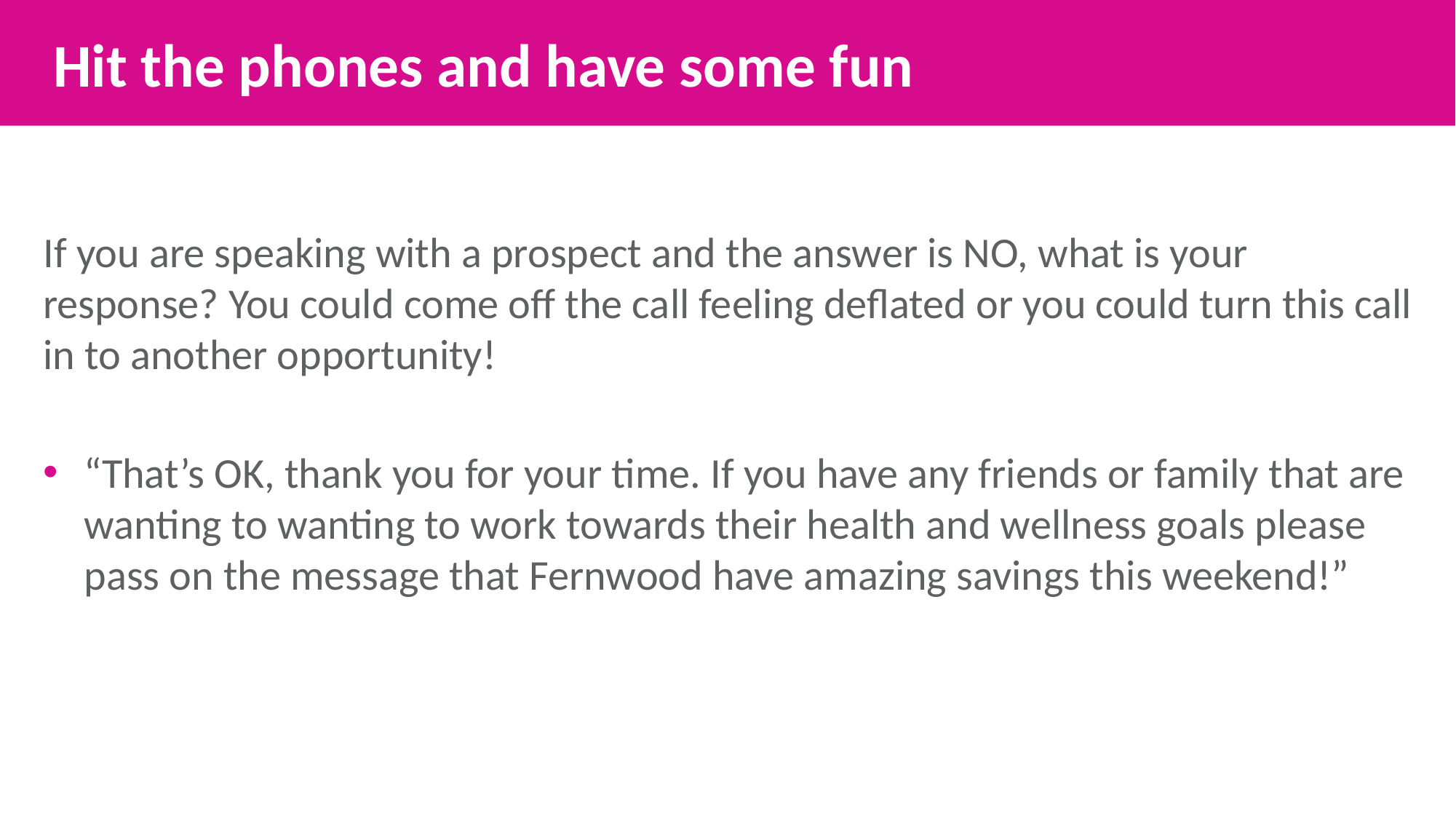

Hit the phones and have some fun

If you are speaking with a prospect and the answer is NO, what is your response? You could come off the call feeling deflated or you could turn this call in to another opportunity!

“That’s OK, thank you for your time. If you have any friends or family that are wanting to wanting to work towards their health and wellness goals please pass on the message that Fernwood have amazing savings this weekend!”